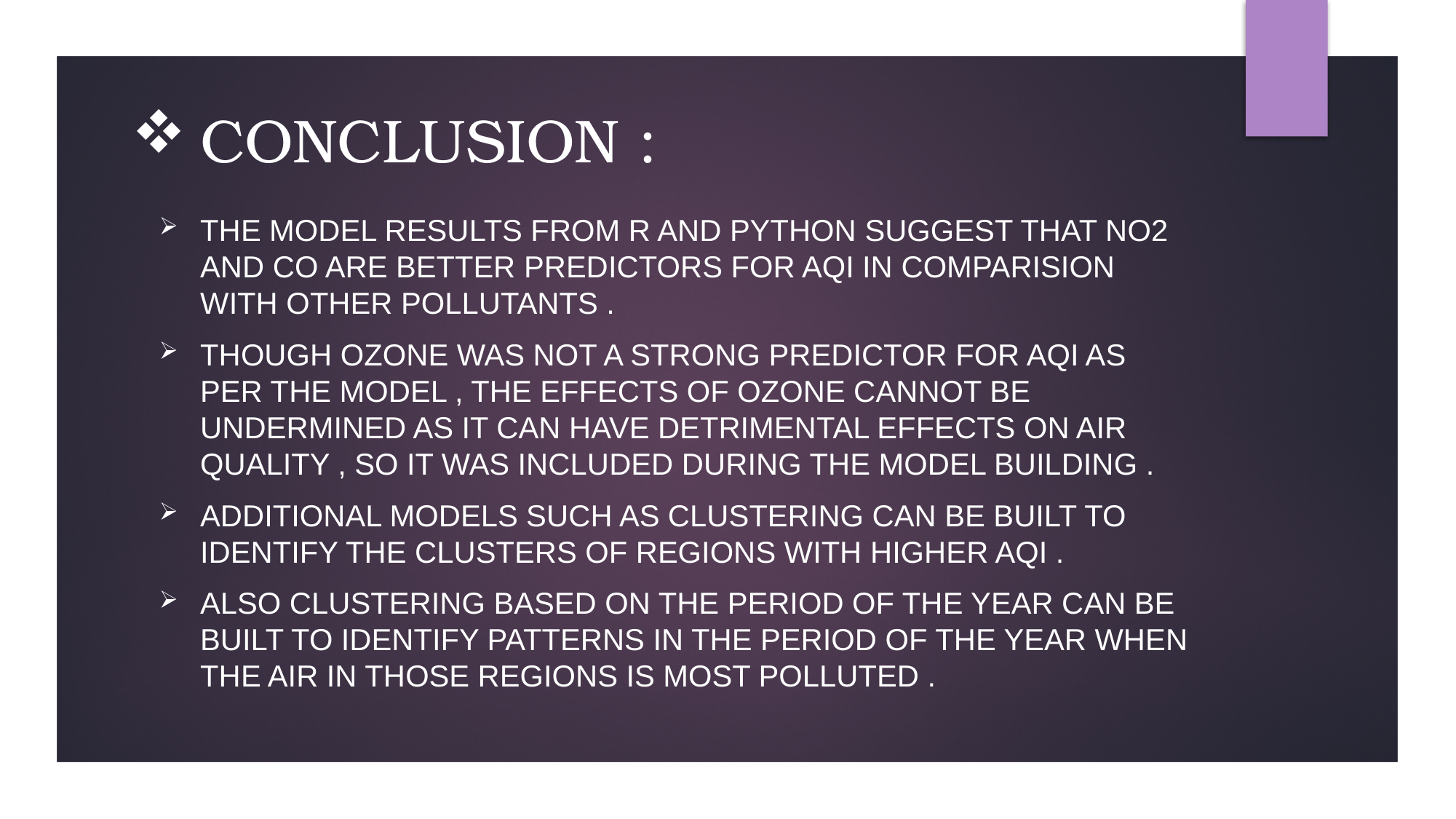

# CONCLUSION :
THE MODEL RESULTS FROM R AND PYTHON SUGGEST THAT NO2 AND CO ARE BETTER PREDICTORS FOR AQI IN COMPARISION WITH OTHER POLLUTANTS .
THOUGH OZONE WAS NOT A STRONG PREDICTOR FOR AQI AS PER THE MODEL , THE EFFECTS OF OZONE CANNOT BE UNDERMINED AS IT CAN HAVE DETRIMENTAL EFFECTS ON AIR QUALITY , SO IT WAS INCLUDED DURING THE MODEL BUILDING .
ADDITIONAL MODELS SUCH AS CLUSTERING CAN BE BUILT TO IDENTIFY THE CLUSTERS OF REGIONS WITH HIGHER AQI .
ALSO CLUSTERING BASED ON THE PERIOD OF THE YEAR CAN BE BUILT TO IDENTIFY PATTERNS IN THE PERIOD OF THE YEAR WHEN THE AIR IN THOSE REGIONS IS MOST POLLUTED .